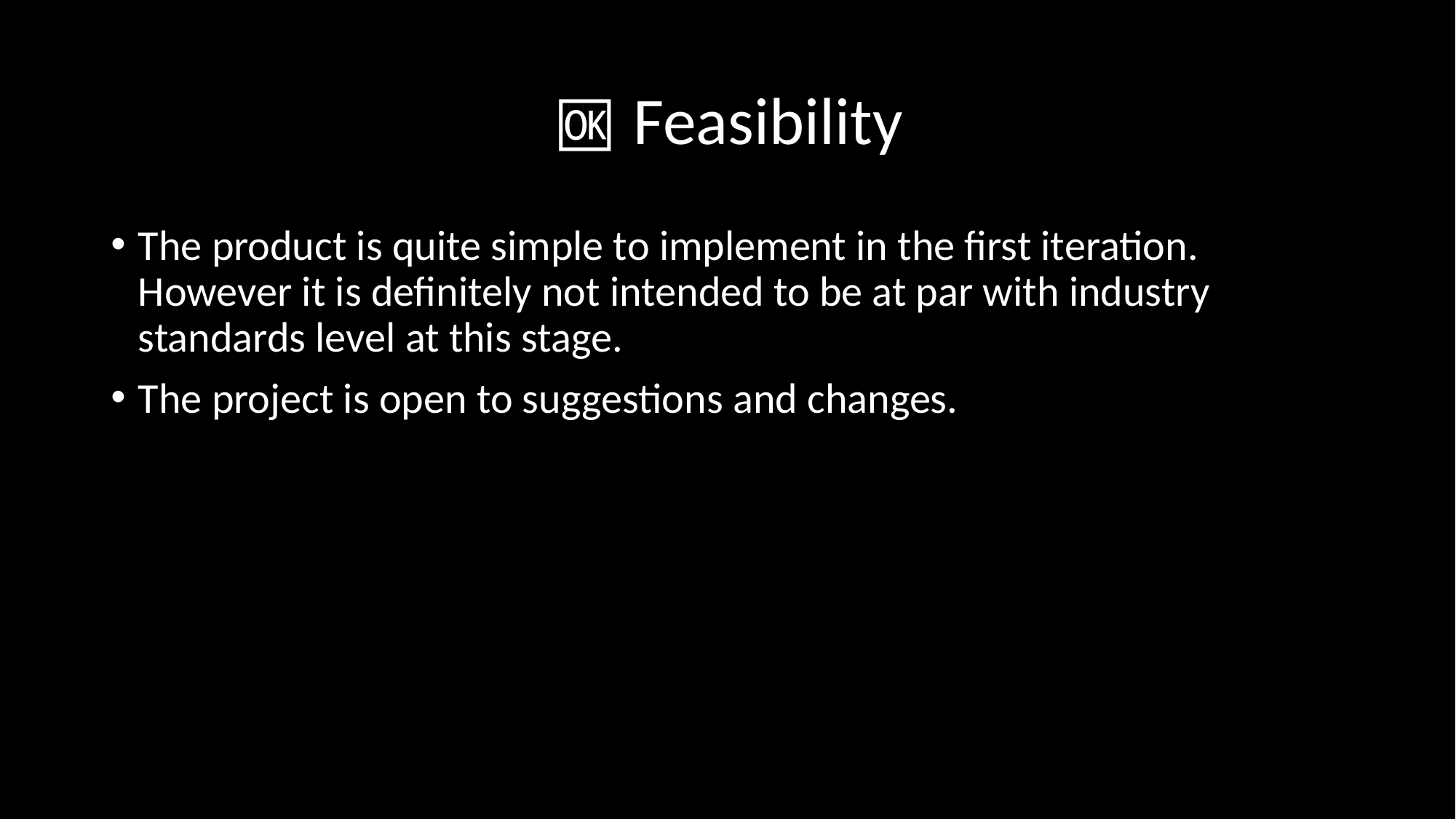

# 🆗 Feasibility
The product is quite simple to implement in the first iteration. However it is definitely not intended to be at par with industry standards level at this stage.
The project is open to suggestions and changes.